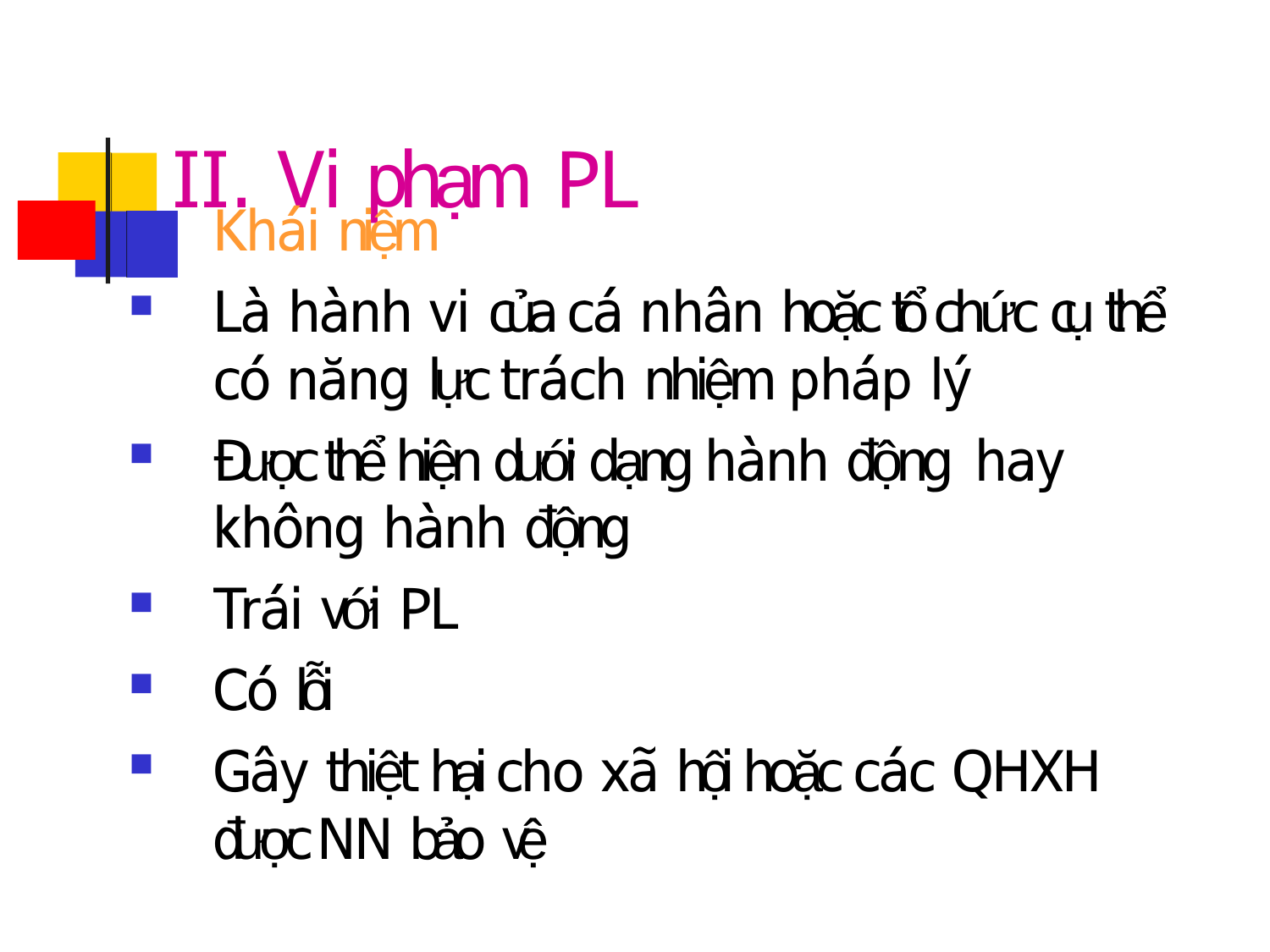

# II. Vi phạm PL
Khái niệm
Là hành vi của cá nhân hoặc tổ chức cụ  thể có năng lực trách nhiệm pháp lý
Được thể hiện dưới  dạng hành động  hay không hành động
Trái với PL
Có lỗi
Gây thiệt hại cho xã hội hoặc các QHXH  được NN bảo vệ